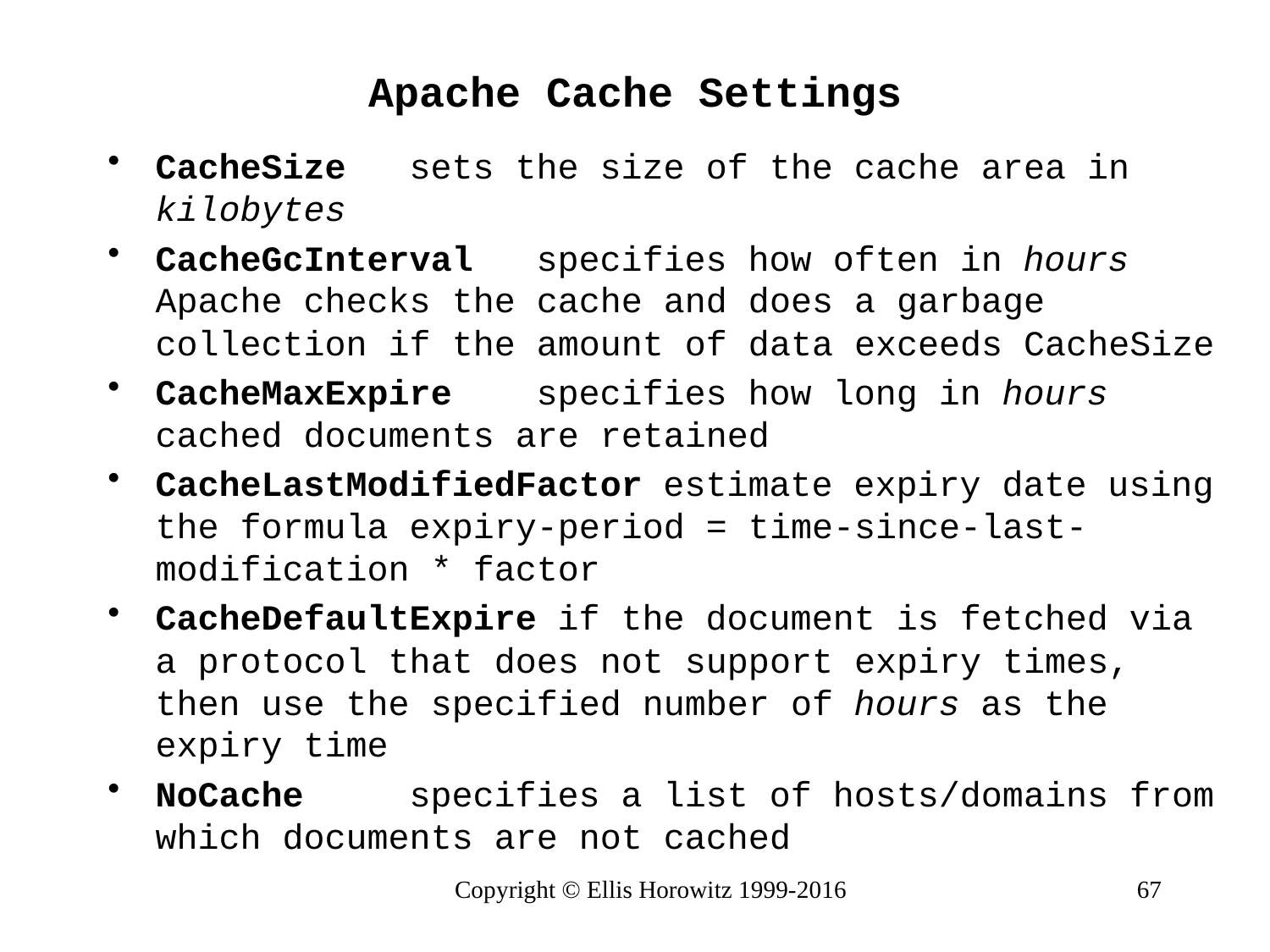

Apache Cache Settings
CacheSize	sets the size of the cache area in kilobytes
CacheGcInterval	specifies how often in hours Apache checks the cache and does a garbage collection if the amount of data exceeds CacheSize
CacheMaxExpire	specifies how long in hours cached documents are retained
CacheLastModifiedFactor estimate expiry date using the formula expiry-period = time-since-last-modification * factor
CacheDefaultExpire if the document is fetched via a protocol that does not support expiry times, then use the specified number of hours as the expiry time
NoCache	specifies a list of hosts/domains from which documents are not cached
Copyright © Ellis Horowitz 1999-2016
67